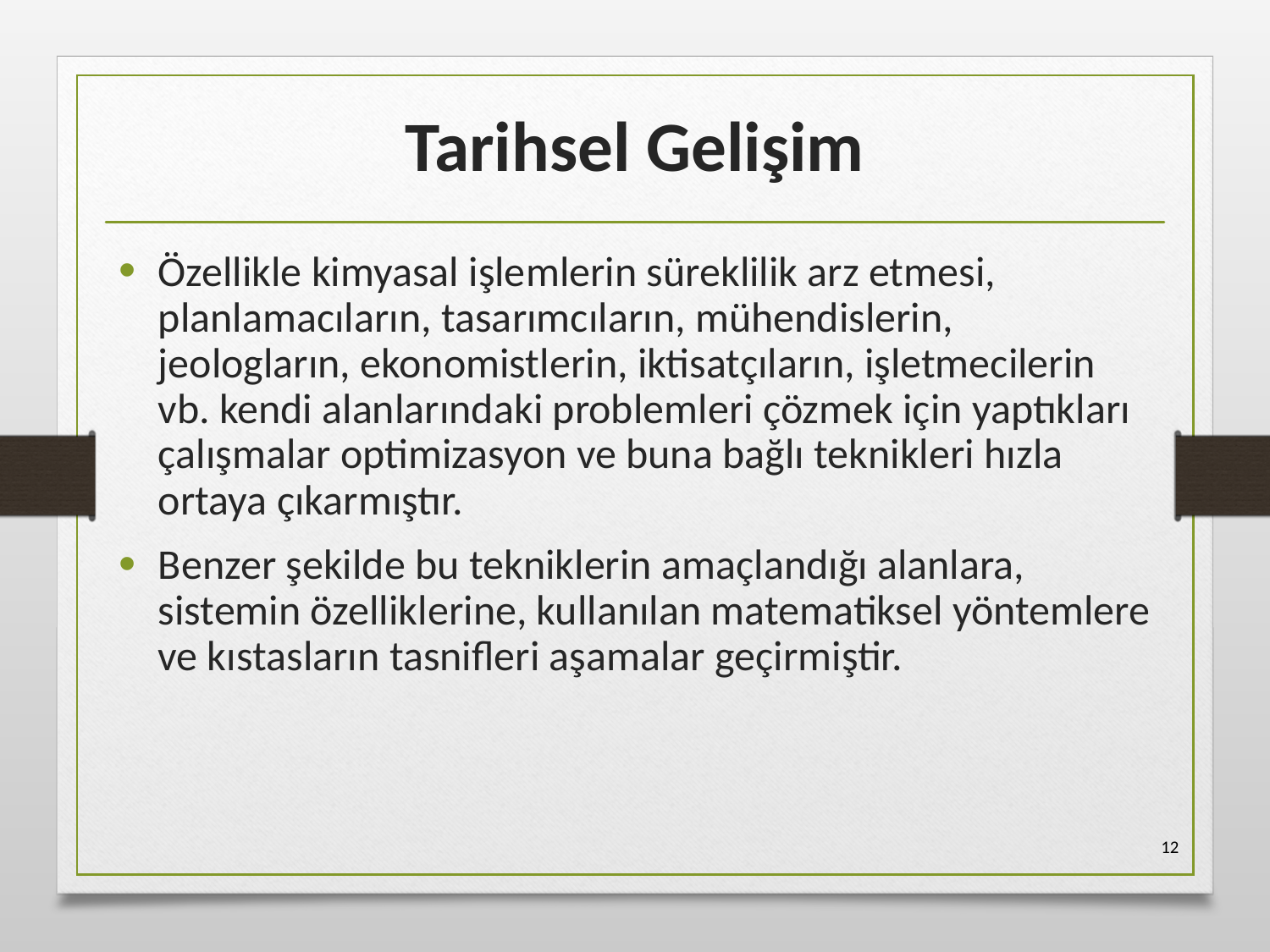

# Tarihsel Gelişim
Özellikle kimyasal işlemlerin süreklilik arz etmesi, planlamacıların, tasarımcıların, mühendislerin, jeologların, ekonomistlerin, iktisatçıların, işletmecilerin vb. kendi alanlarındaki problemleri çözmek için yaptıkları çalışmalar optimizasyon ve buna bağlı teknikleri hızla ortaya çıkarmıştır.
Benzer şekilde bu tekniklerin amaçlandığı alanlara, sistemin özelliklerine, kullanılan matematiksel yöntemlere ve kıstasların tasnifleri aşamalar geçirmiştir.

12